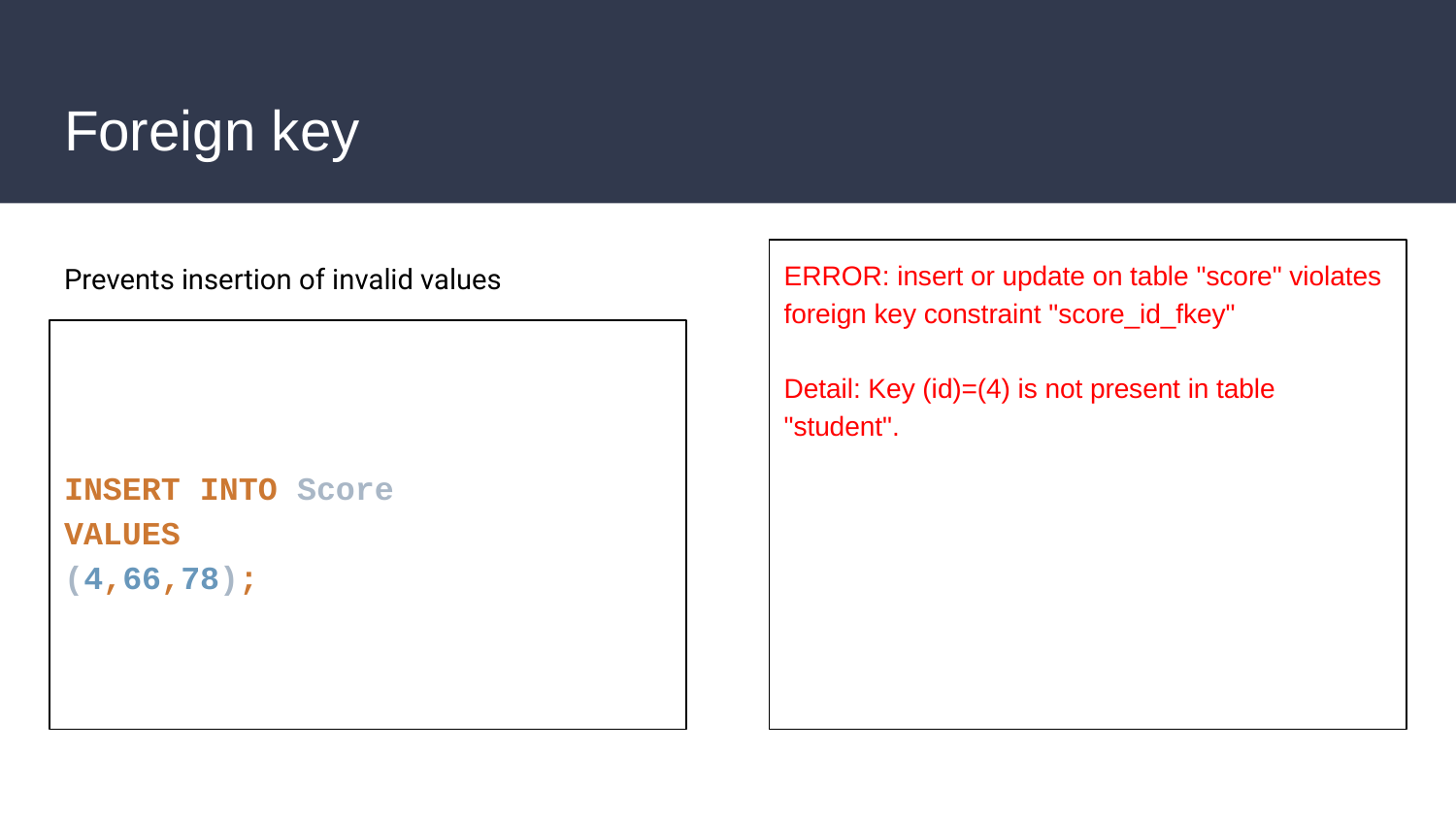

# Foreign key
ERROR: insert or update on table "score" violates foreign key constraint "score_id_fkey"

Detail: Key (id)=(4) is not present in table "student".

Prevents insertion of invalid values

INSERT INTO Score
VALUES
(4,66,78);